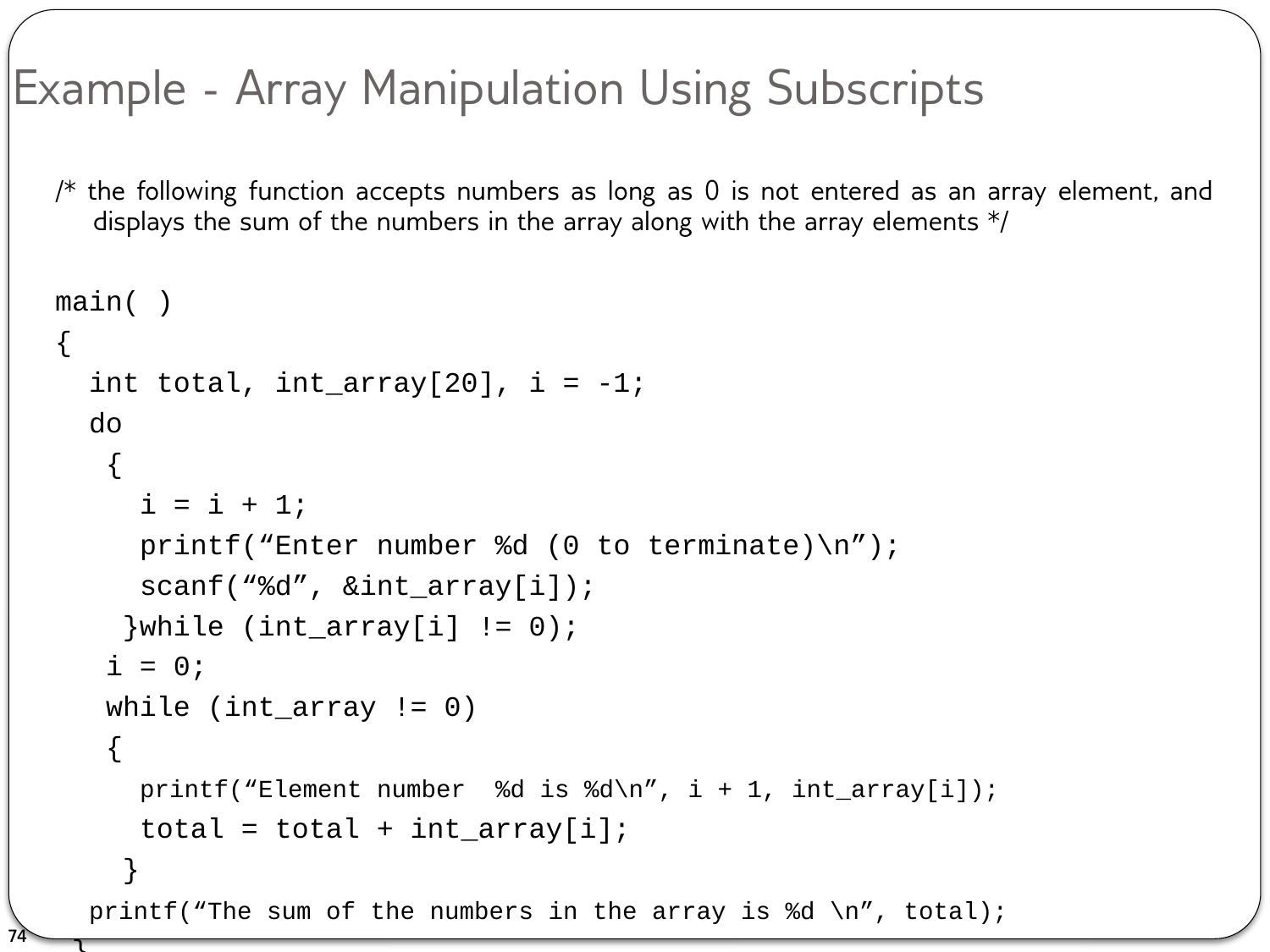

# Example - Array Manipulation Using Subscripts
/* the following function accepts numbers as long as 0 is not entered as an array element, and displays the sum of the numbers in the array along with the array elements */

main( )
{
  int total, int_array[20], i = -1;
  do
   {
     i = i + 1;
     printf(“Enter number %d (0 to terminate)\n”);
     scanf(“%d”, &int_array[i]);
    }while (int_array[i] != 0);
   i = 0;
   while (int_array != 0)
   {
     printf(“Element number  %d is %d\n”, i + 1, int_array[i]);
     total = total + int_array[i];
    }
  printf(“The sum of the numbers in the array is %d \n”, total);
 }